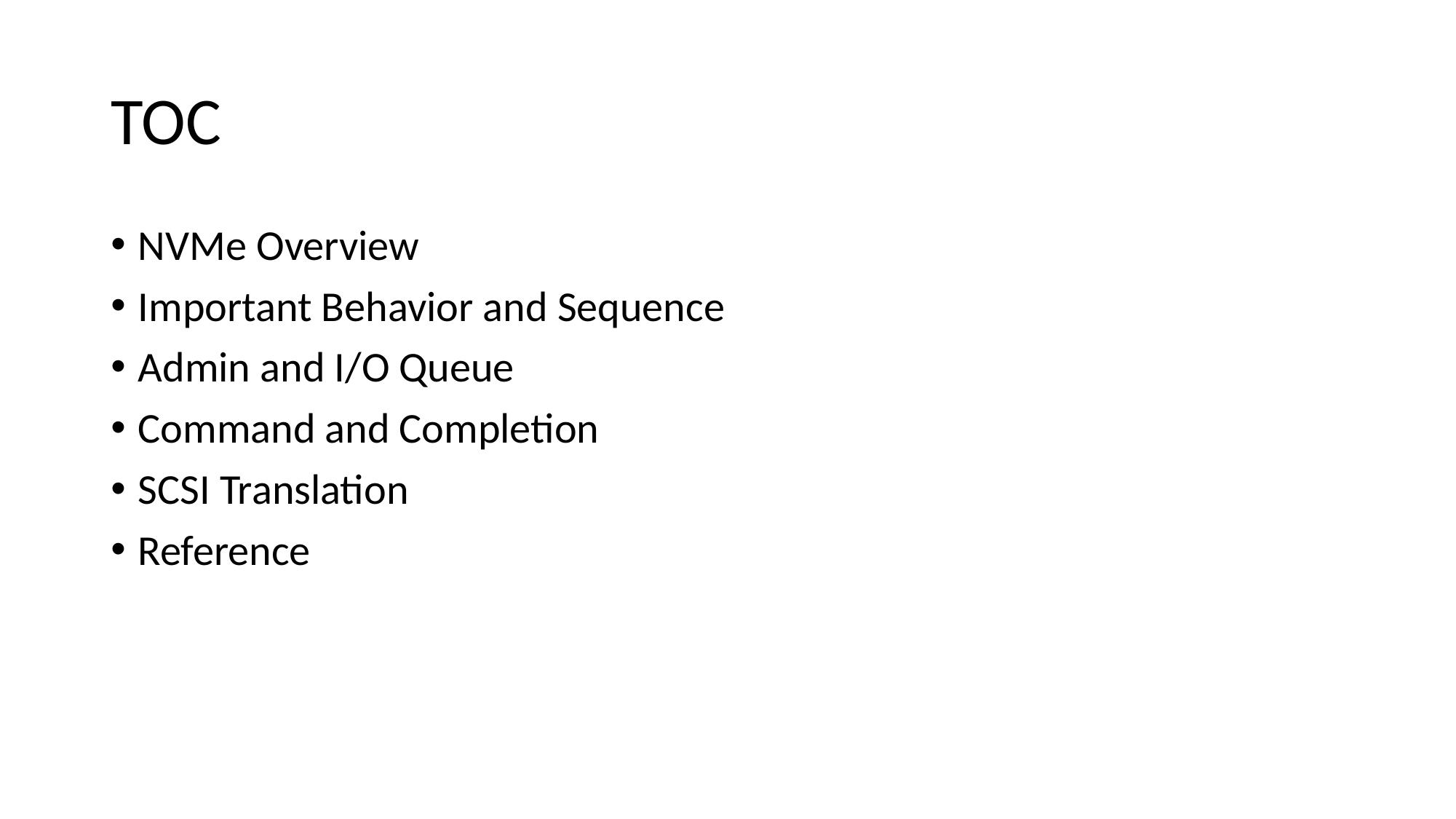

# TOC
NVMe Overview
Important Behavior and Sequence
Admin and I/O Queue
Command and Completion
SCSI Translation
Reference